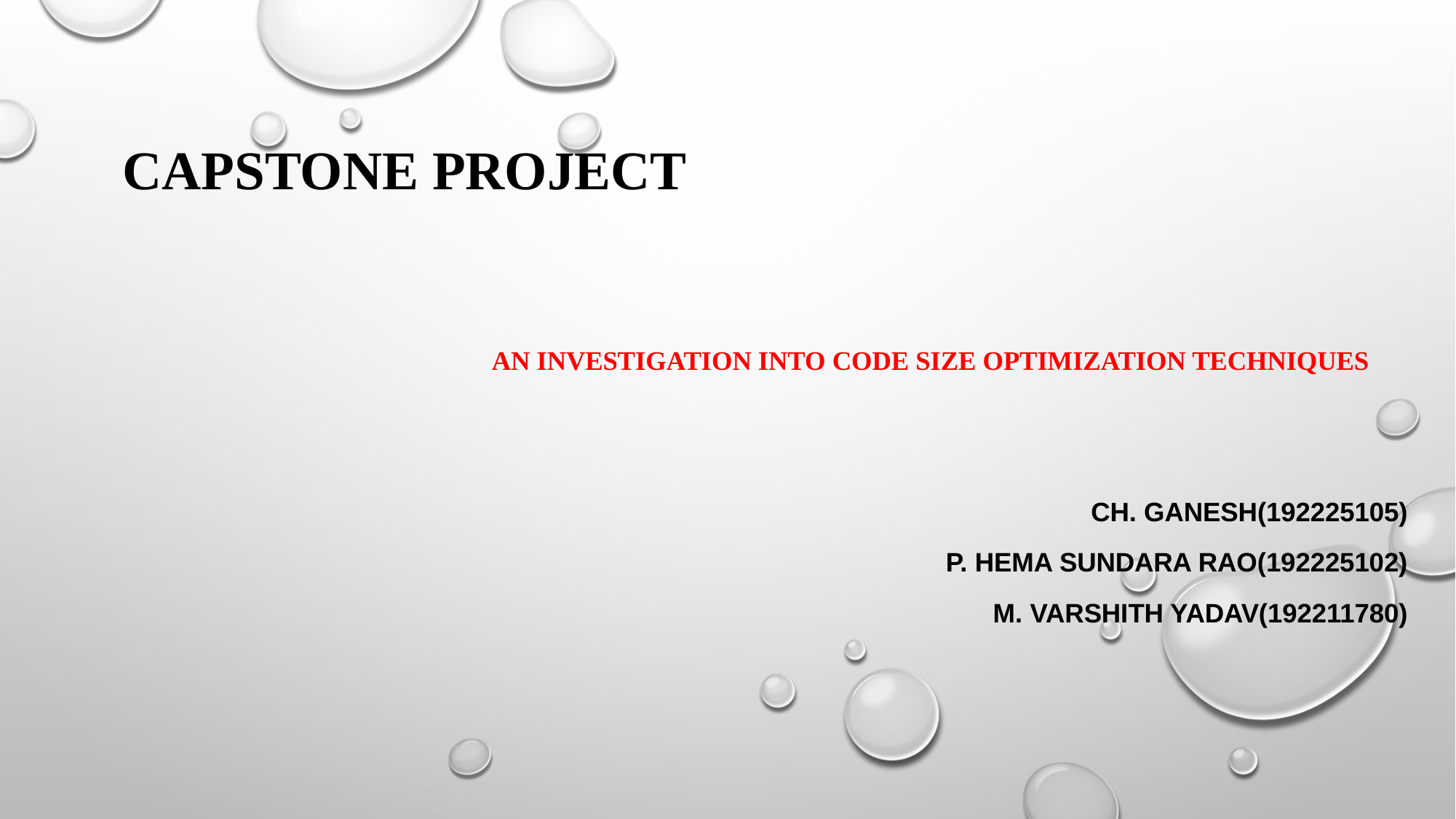

# CAPSTONE PROJECT
An investigation into code size optimization techniques

Ch. Ganesh(192225105)
p. Hema Sundara rao(192225102)
m. Varshith Yadav(192211780)